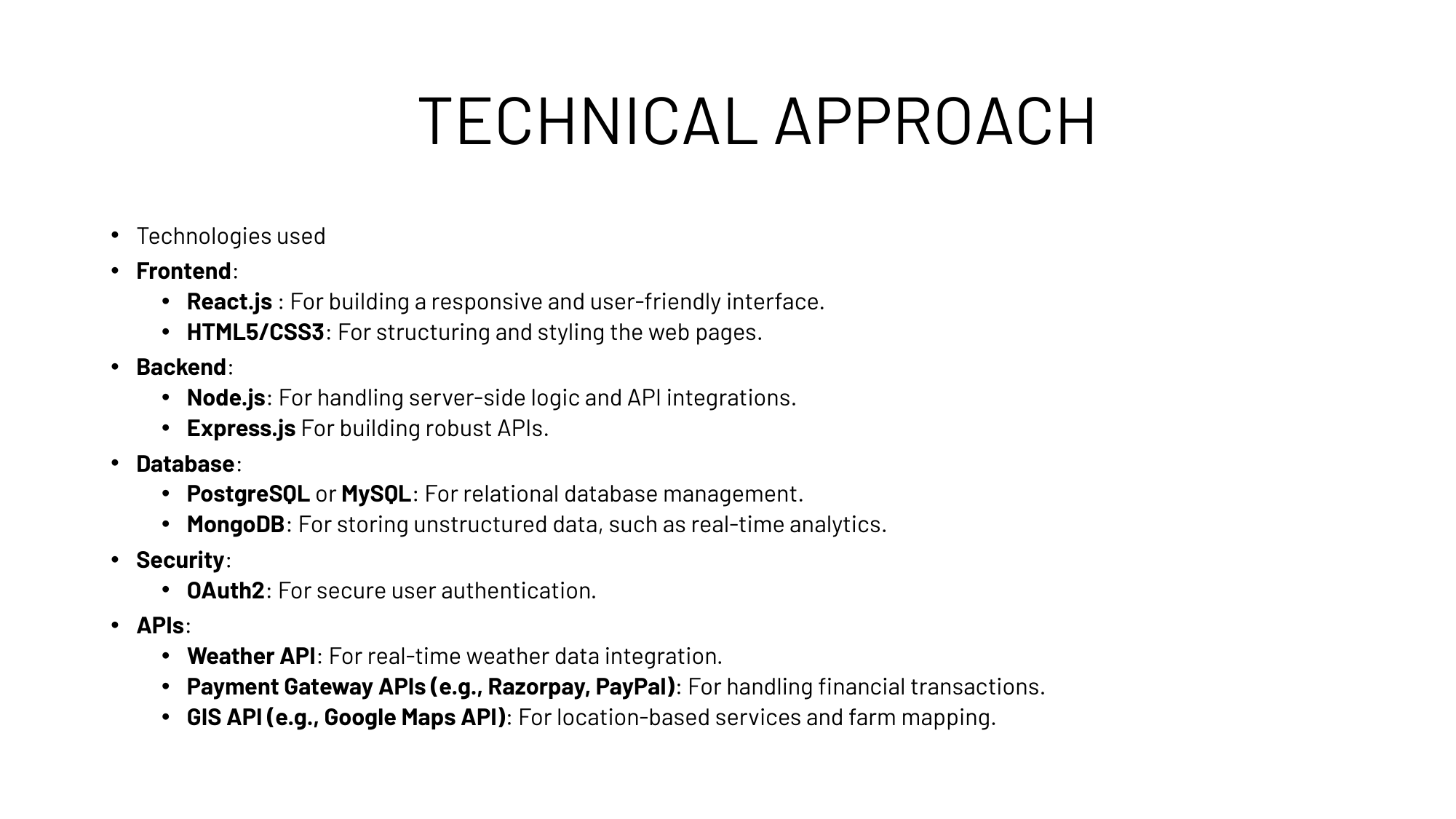

# TECHNICAL APPROACH
Technologies used
Frontend:
React.js : For building a responsive and user-friendly interface.
HTML5/CSS3: For structuring and styling the web pages.
Backend:
Node.js: For handling server-side logic and API integrations.
Express.js For building robust APIs.
Database:
PostgreSQL or MySQL: For relational database management.
MongoDB: For storing unstructured data, such as real-time analytics.
Security:
OAuth2: For secure user authentication.
APIs:
Weather API: For real-time weather data integration.
Payment Gateway APIs (e.g., Razorpay, PayPal): For handling financial transactions.
GIS API (e.g., Google Maps API): For location-based services and farm mapping.